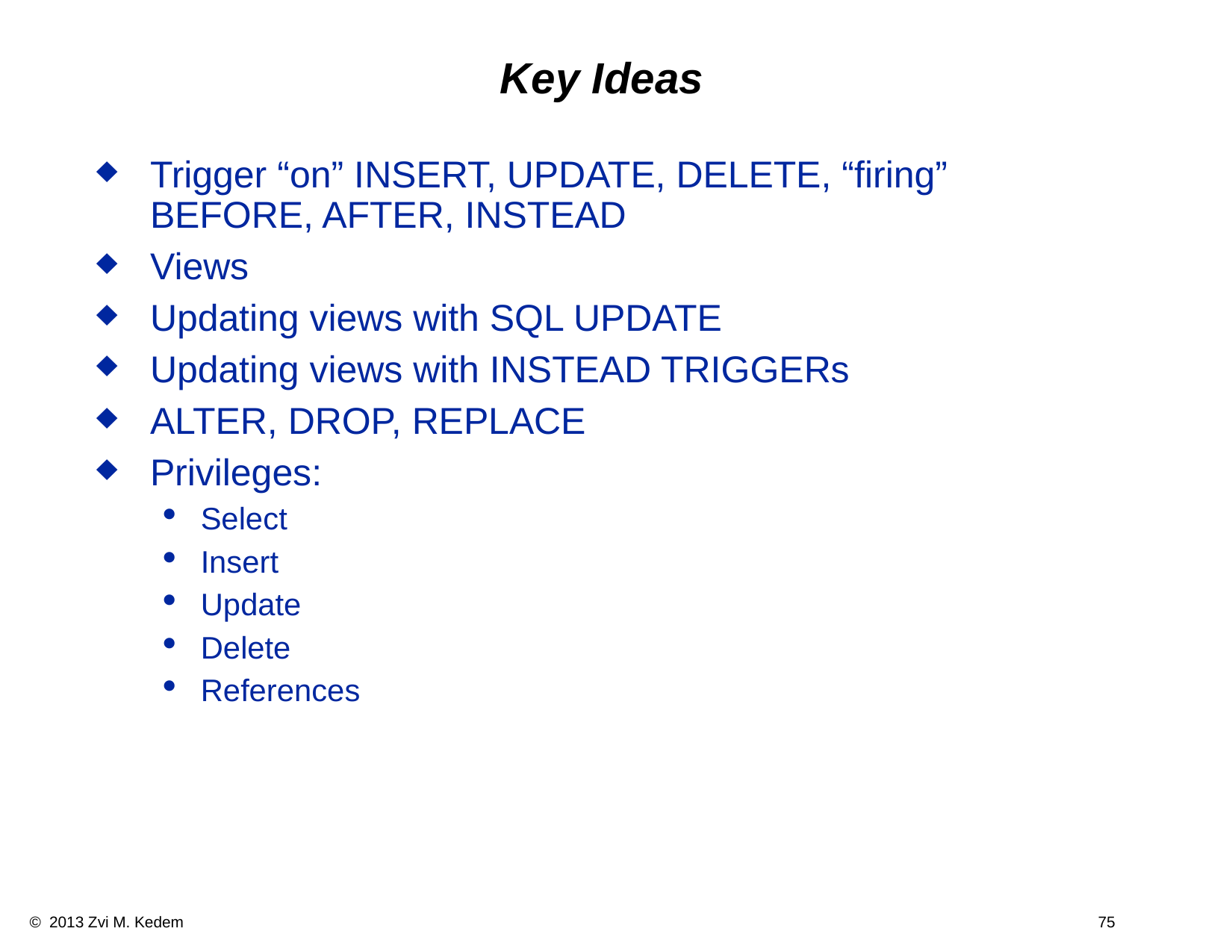

# Key Ideas
Trigger “on” INSERT, UPDATE, DELETE, “firing” BEFORE, AFTER, INSTEAD
Views
Updating views with SQL UPDATE
Updating views with INSTEAD TRIGGERs
ALTER, DROP, REPLACE
Privileges:
Select
Insert
Update
Delete
References